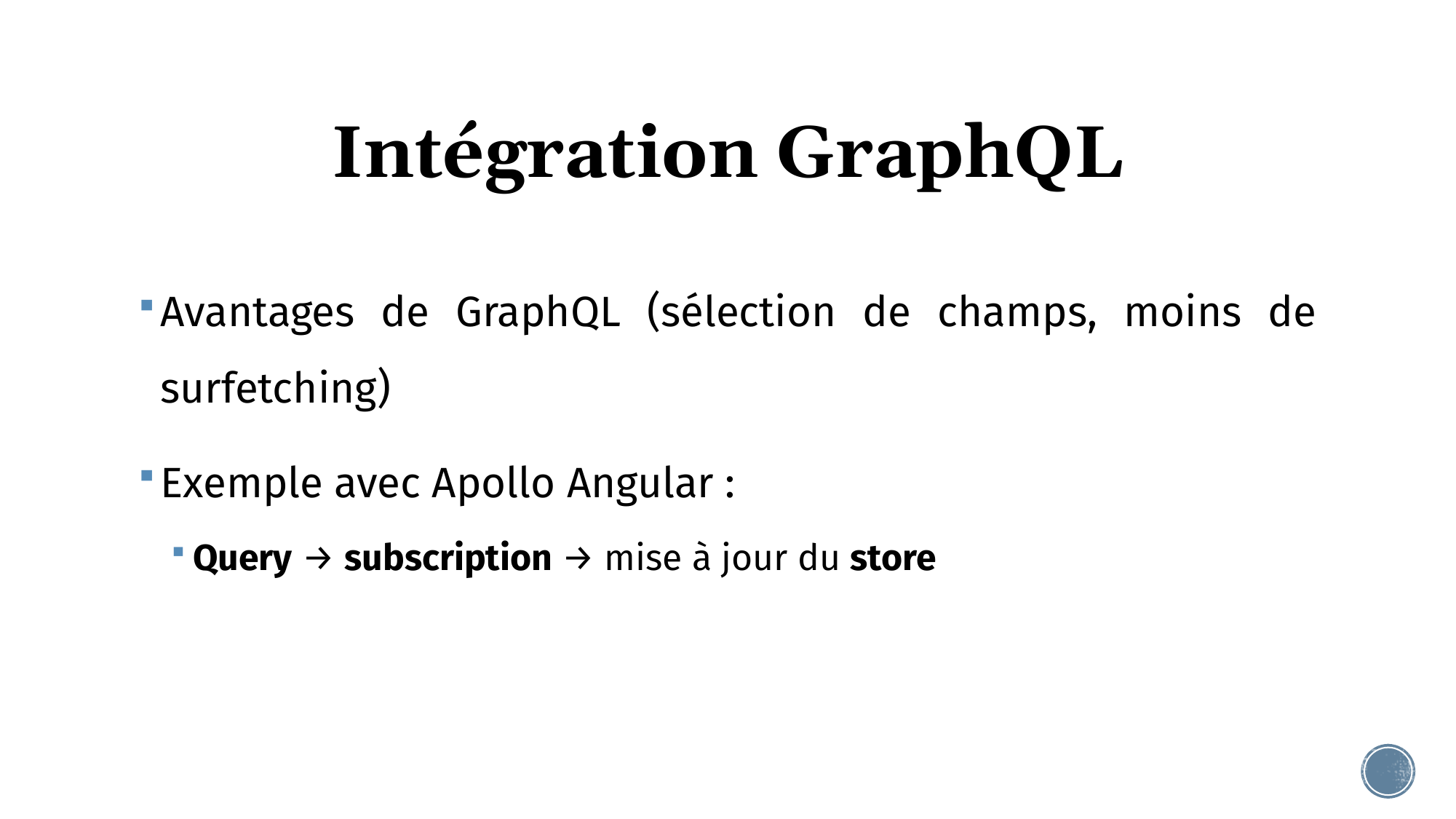

# Intégration GraphQL
Avantages de GraphQL (sélection de champs, moins de surfetching)
Exemple avec Apollo Angular :
Query → subscription → mise à jour du store